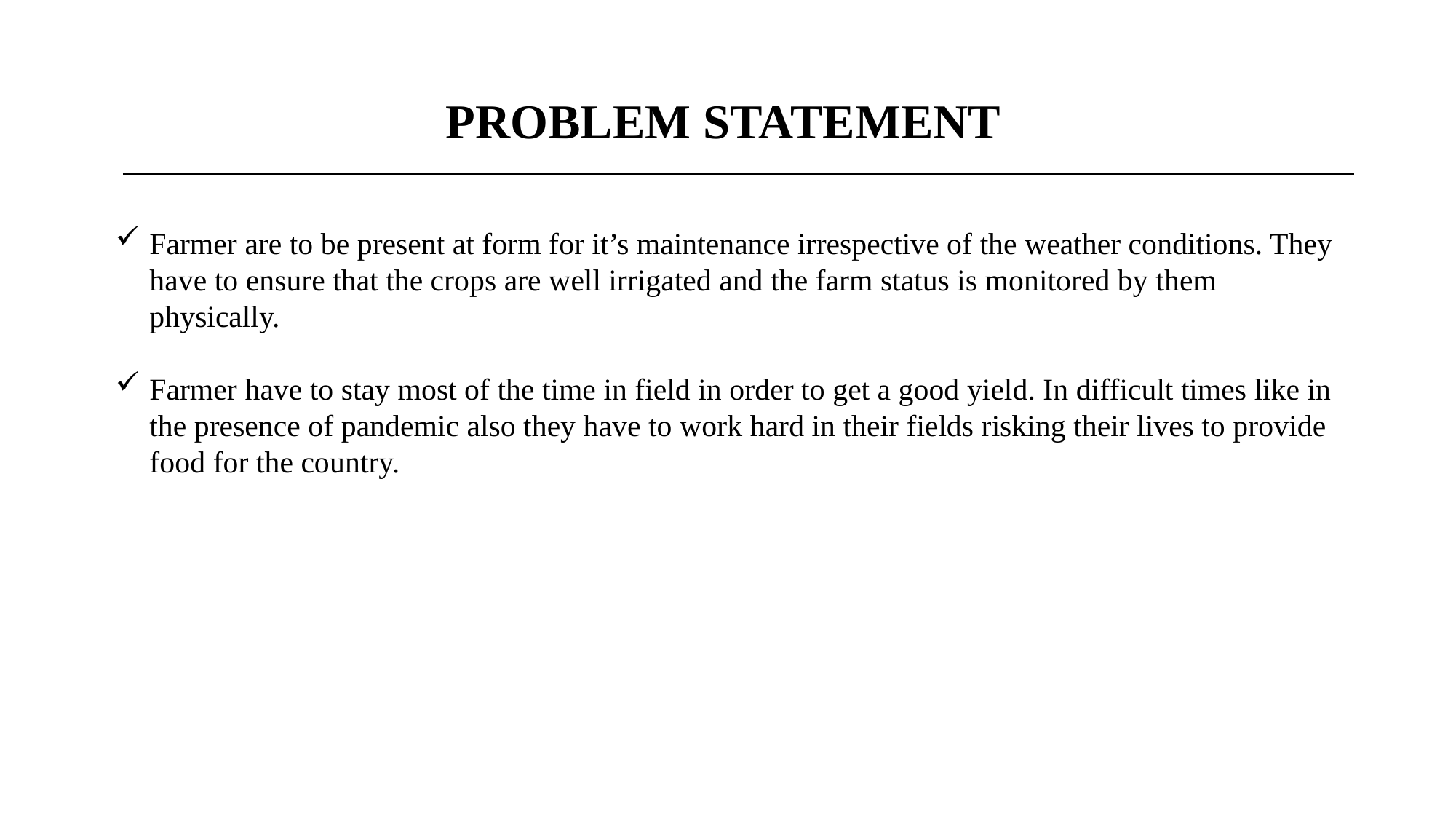

PROBLEM STATEMENT
Farmer are to be present at form for it’s maintenance irrespective of the weather conditions. They have to ensure that the crops are well irrigated and the farm status is monitored by them physically.

Farmer have to stay most of the time in field in order to get a good yield. In difficult times like in the presence of pandemic also they have to work hard in their fields risking their lives to provide food for the country.